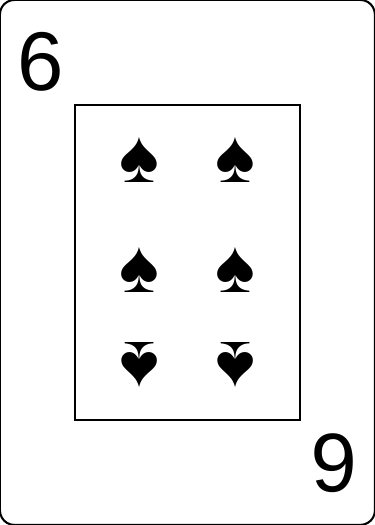

6
♠
♠

♠
♠
♠
♠
6